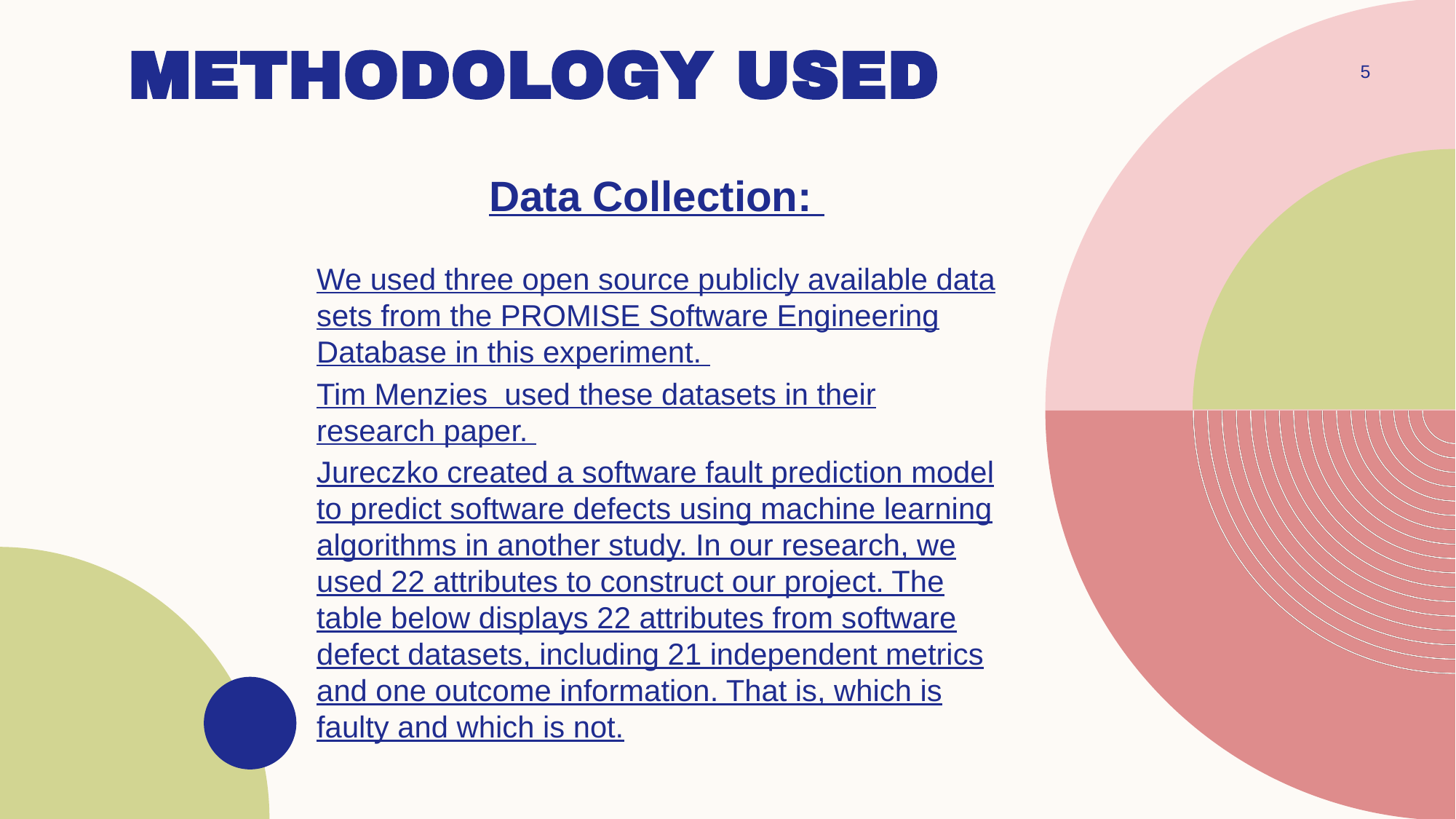

# Methodology used
5

Data Collection:

We used three open source publicly available data sets from the PROMISE Software Engineering Database in this experiment.
Tim Menzies  used these datasets in their research paper.
Jureczko created a software fault prediction model to predict software defects using machine learning algorithms in another study. In our research, we used 22 attributes to construct our project. The table below displays 22 attributes from software defect datasets, including 21 independent metrics and one outcome information. That is, which is faulty and which is not.